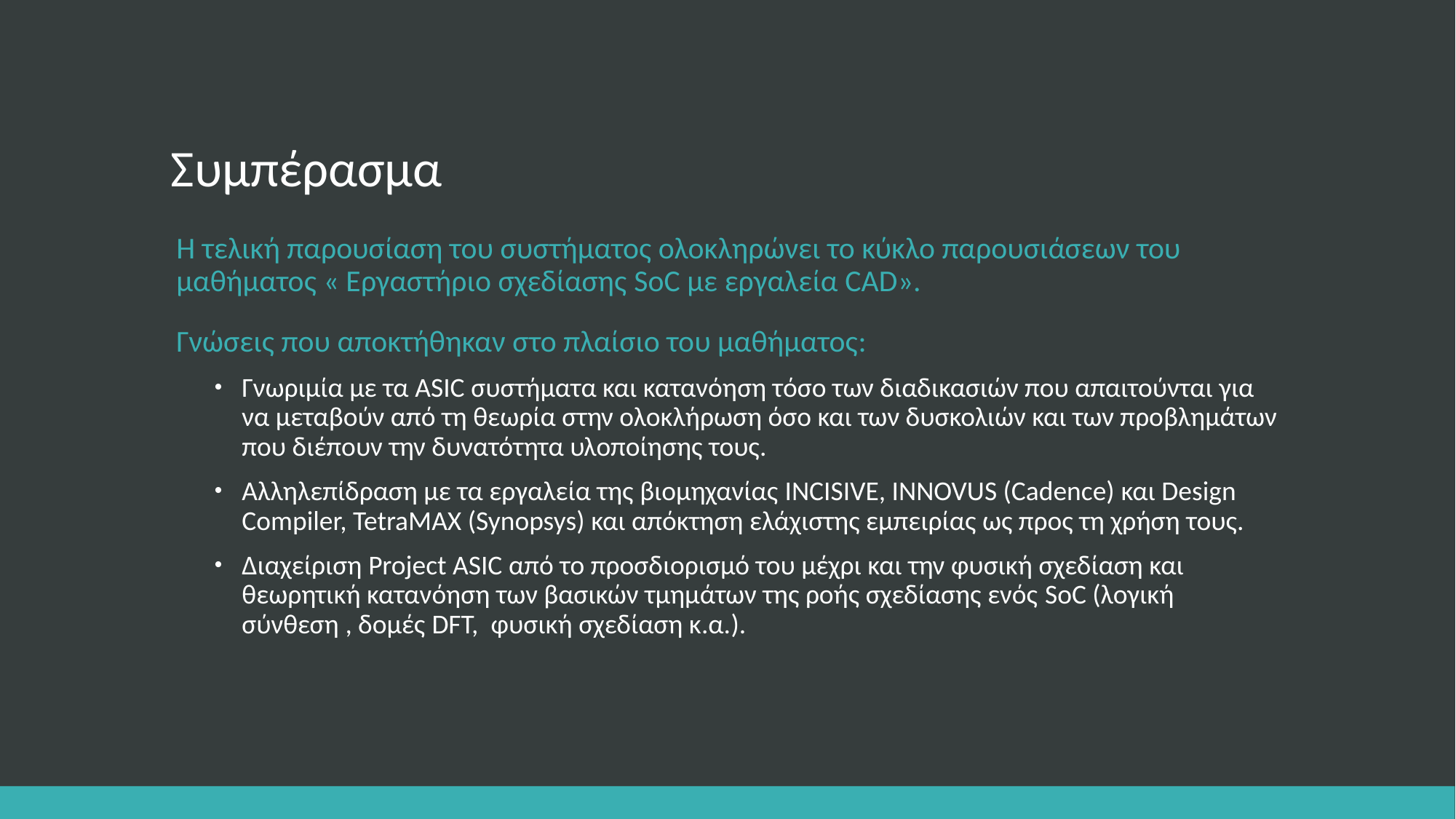

# Συμπέρασμα
Η τελική παρουσίαση του συστήματος ολοκληρώνει το κύκλο παρουσιάσεων του μαθήματος « Εργαστήριο σχεδίασης SoC με εργαλεία CAD».
Γνώσεις που αποκτήθηκαν στο πλαίσιο του μαθήματος:
Γνωριμία με τα ASIC συστήματα και κατανόηση τόσο των διαδικασιών που απαιτούνται για να μεταβούν από τη θεωρία στην ολοκλήρωση όσο και των δυσκολιών και των προβλημάτων που διέπουν την δυνατότητα υλοποίησης τους.
Αλληλεπίδραση με τα εργαλεία της βιομηχανίας INCISIVE, INNOVUS (Cadence) και Design Compiler, TetraMAX (Synopsys) και απόκτηση ελάχιστης εμπειρίας ως προς τη χρήση τους.
Διαχείριση Project ASIC από το προσδιορισμό του μέχρι και την φυσική σχεδίαση και θεωρητική κατανόηση των βασικών τμημάτων της ροής σχεδίασης ενός SoC (λογική σύνθεση , δομές DFT,  φυσική σχεδίαση κ.α.).